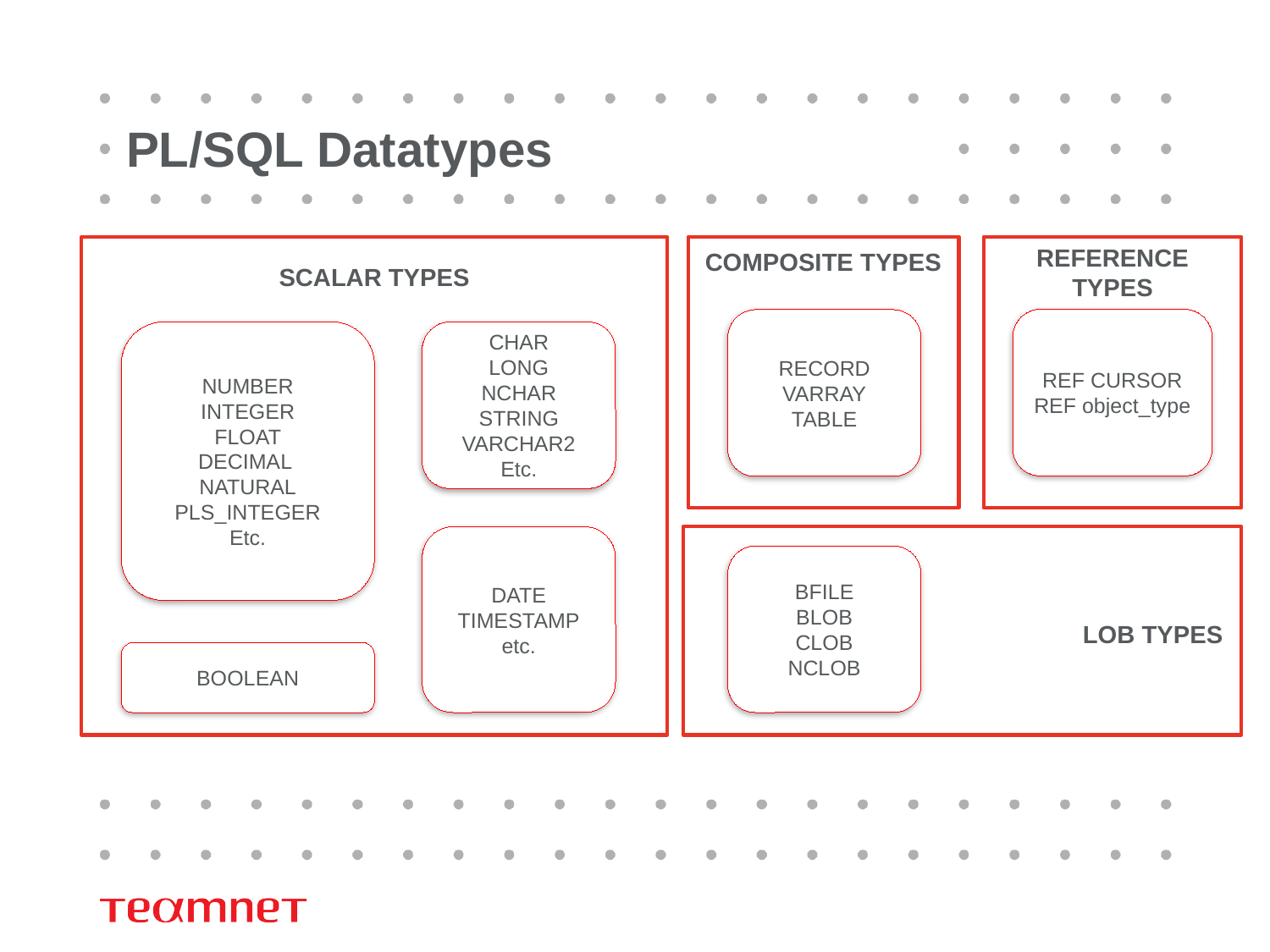

# PL/SQL Datatypes
COMPOSITE TYPES

SCALAR TYPES

REFERENCE TYPES

REF CURSOR
REF object_type
RECORD
VARRAY
TABLE
NUMBER
INTEGER
FLOAT
DECIMAL
NATURAL
PLS_INTEGER
Etc.
CHAR
LONG
NCHAR
STRING
VARCHAR2
Etc.
DATE
TIMESTAMP
etc.
			LOB TYPES
BFILE
BLOB
CLOB
NCLOB
BOOLEAN